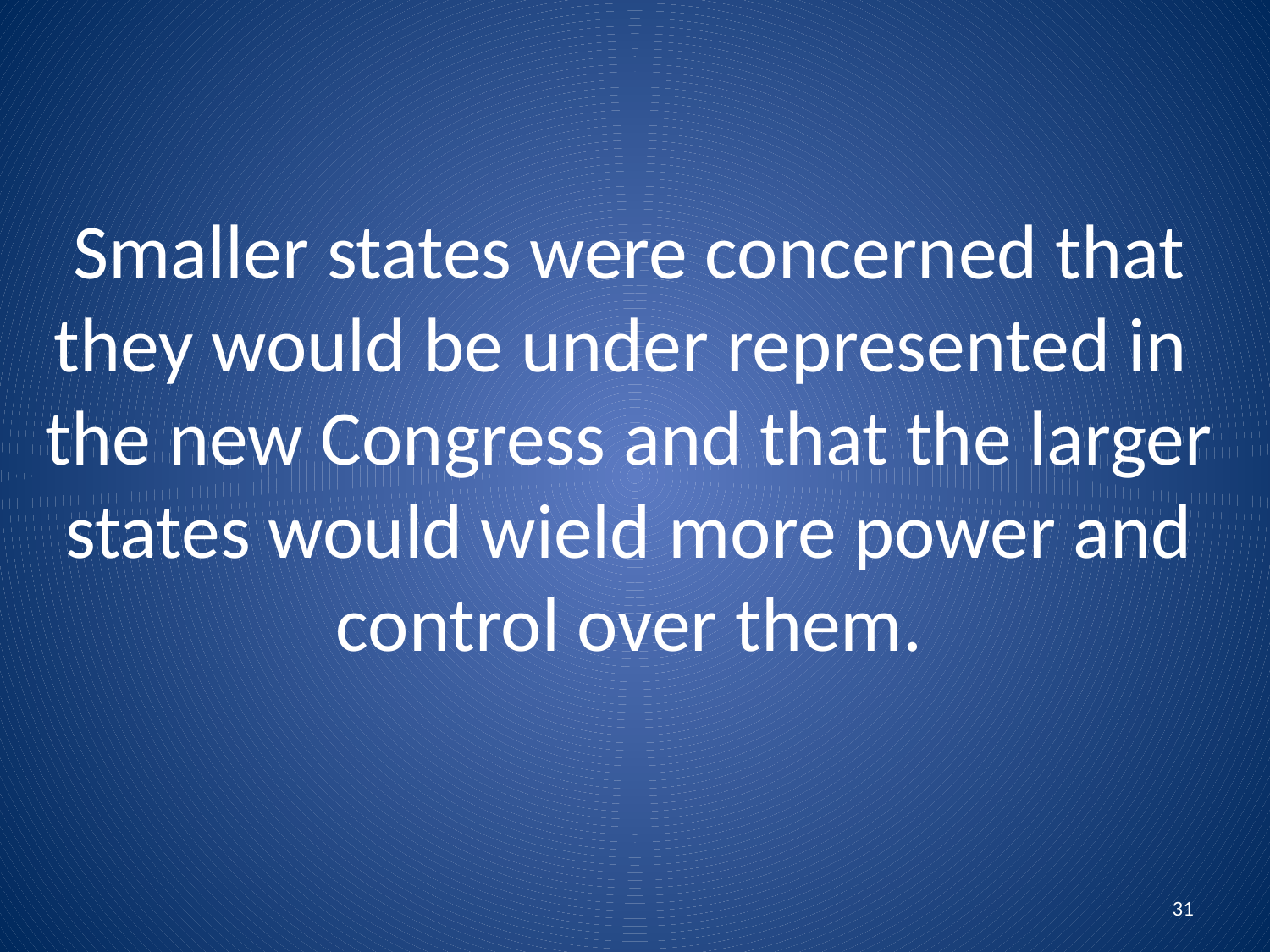

# Smaller states were concerned that they would be under represented in  the new Congress and that the larger states would wield more power and control over them.
31